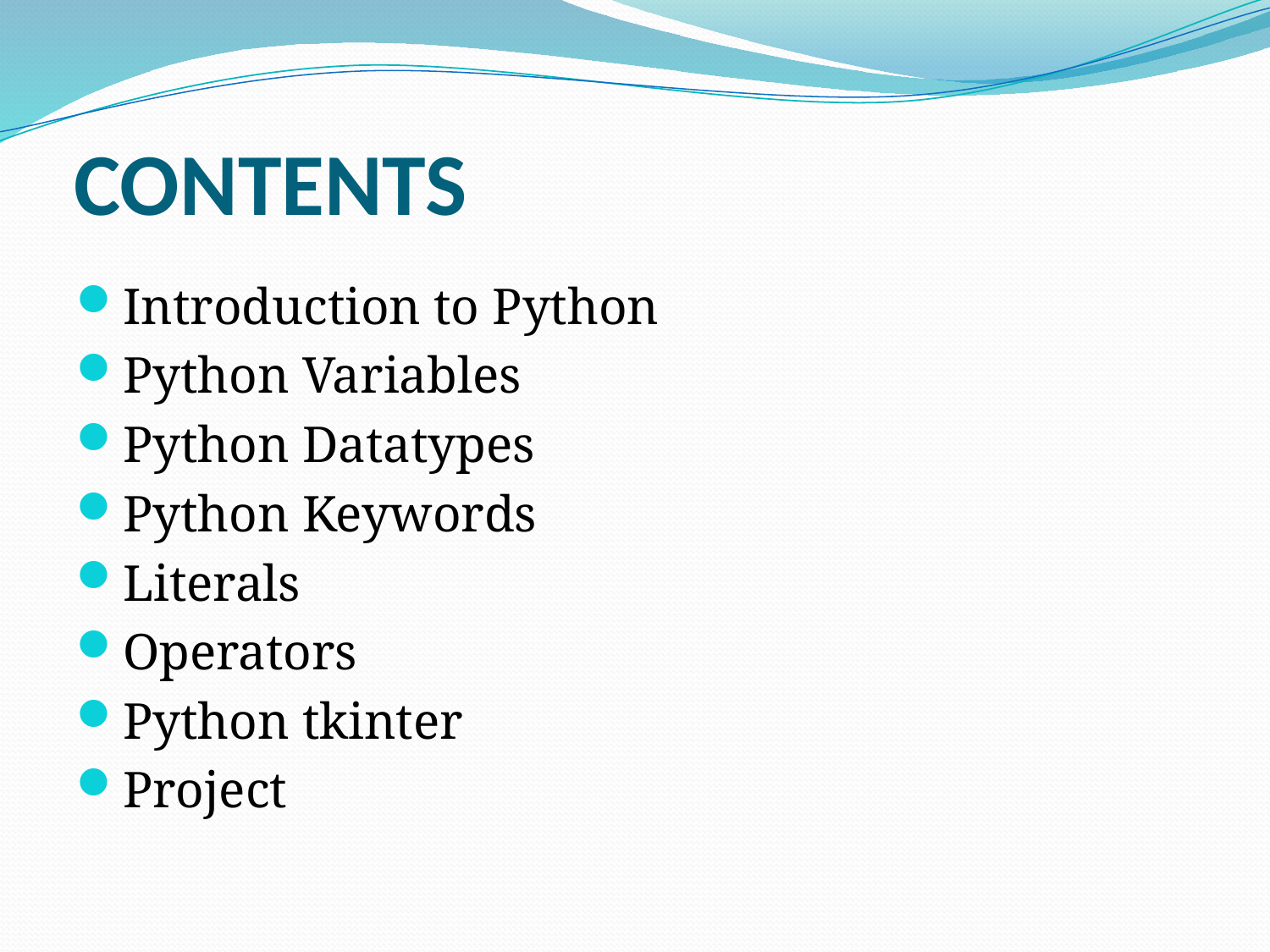

# CONTENTS
Introduction to Python
Python Variables
Python Datatypes
Python Keywords
Literals
Operators
Python tkinter
Project